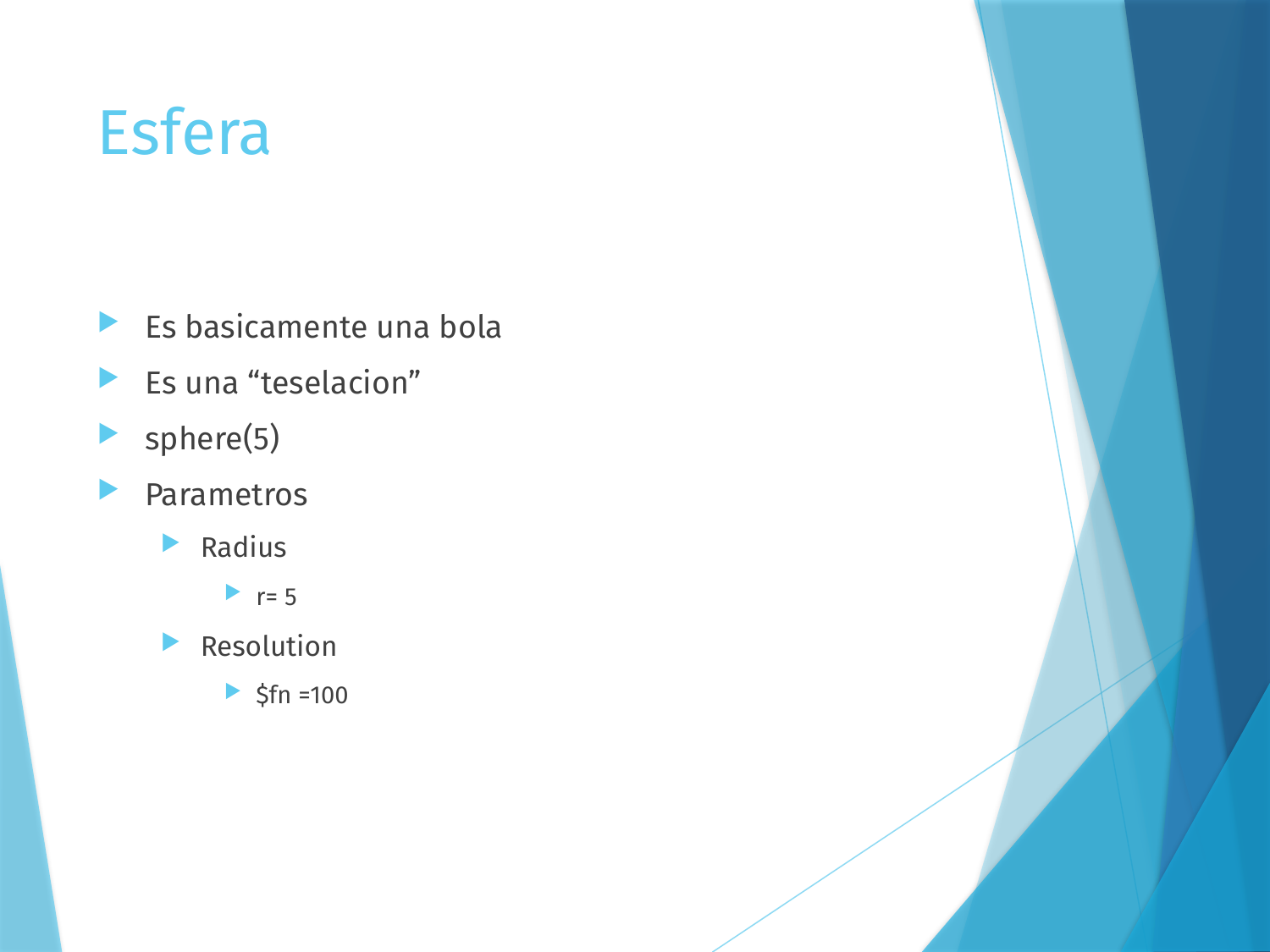

# Esfera
Es basicamente una bola
Es una “teselacion”
sphere(5)
Parametros
Radius
r= 5
Resolution
$fn =100